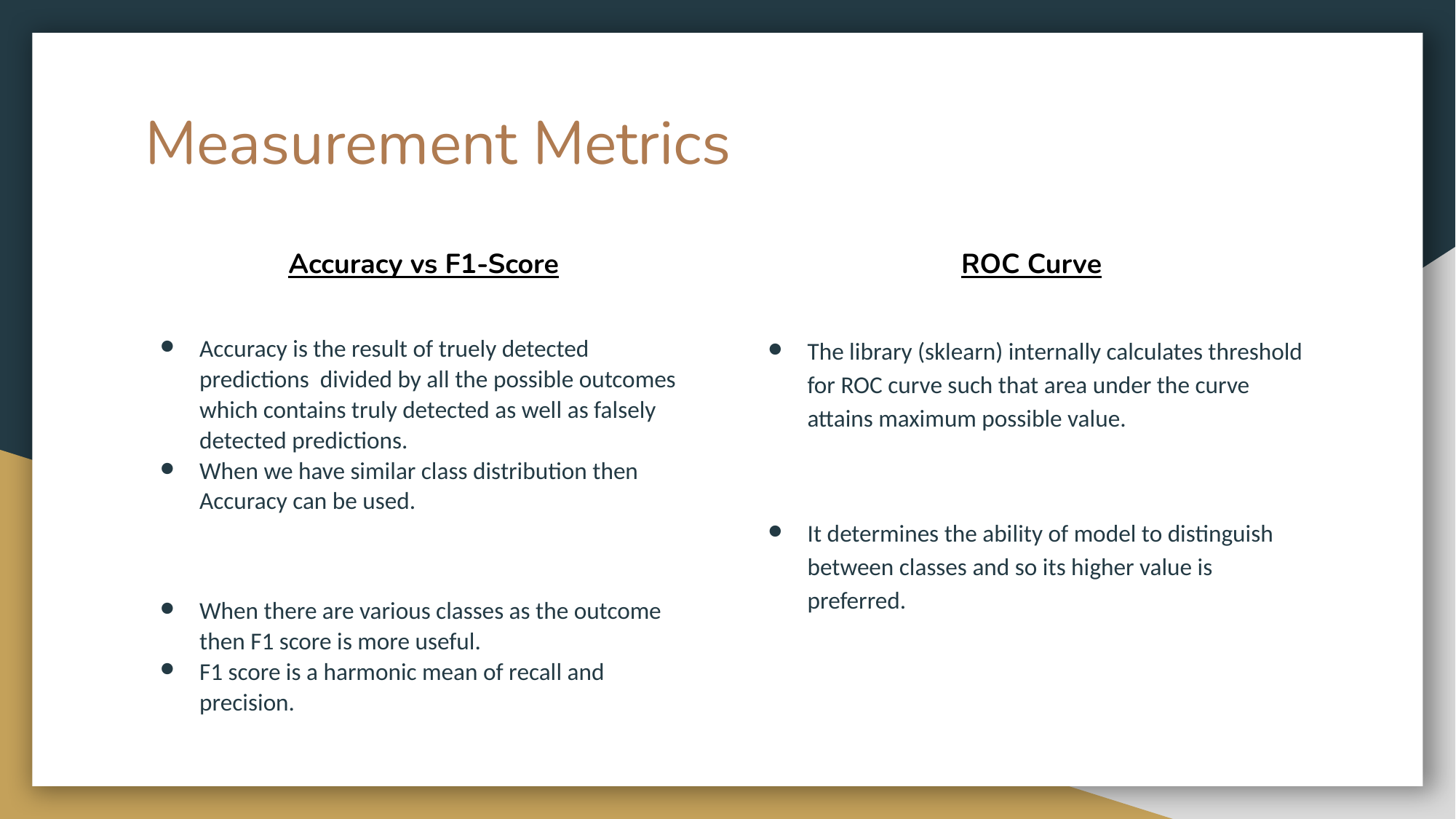

# Measurement Metrics
Accuracy vs F1-Score
ROC Curve
Accuracy is the result of truely detected predictions  divided by all the possible outcomes which contains truly detected as well as falsely detected predictions.
When we have similar class distribution then Accuracy can be used.

When there are various classes as the outcome then F1 score is more useful.
F1 score is a harmonic mean of recall and precision.
The library (sklearn) internally calculates threshold for ROC curve such that area under the curve attains maximum possible value.

It determines the ability of model to distinguish between classes and so its higher value is preferred.